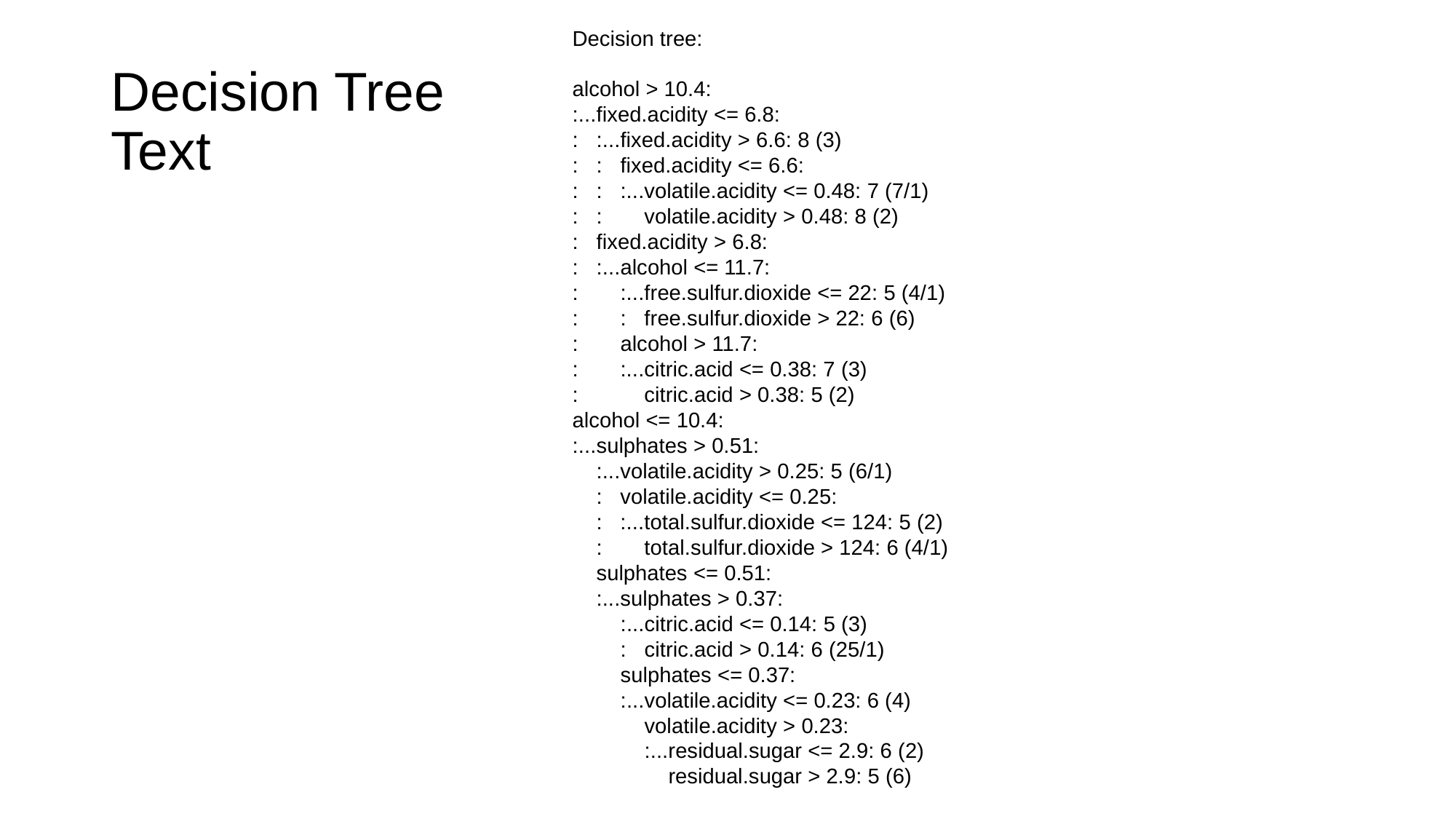

Decision tree:

alcohol > 10.4:
:...fixed.acidity <= 6.8:
:   :...fixed.acidity > 6.6: 8 (3)
:   :   fixed.acidity <= 6.6:
:   :   :...volatile.acidity <= 0.48: 7 (7/1)
:   :       volatile.acidity > 0.48: 8 (2)
:   fixed.acidity > 6.8:
:   :...alcohol <= 11.7:
:       :...free.sulfur.dioxide <= 22: 5 (4/1)
:       :   free.sulfur.dioxide > 22: 6 (6)
:       alcohol > 11.7:
:       :...citric.acid <= 0.38: 7 (3)
:           citric.acid > 0.38: 5 (2)
alcohol <= 10.4:
:...sulphates > 0.51:
    :...volatile.acidity > 0.25: 5 (6/1)
    :   volatile.acidity <= 0.25:
    :   :...total.sulfur.dioxide <= 124: 5 (2)
    :       total.sulfur.dioxide > 124: 6 (4/1)
    sulphates <= 0.51:
    :...sulphates > 0.37:
        :...citric.acid <= 0.14: 5 (3)
        :   citric.acid > 0.14: 6 (25/1)
        sulphates <= 0.37:
        :...volatile.acidity <= 0.23: 6 (4)
            volatile.acidity > 0.23:
            :...residual.sugar <= 2.9: 6 (2)
                residual.sugar > 2.9: 5 (6)
# Decision Tree Text